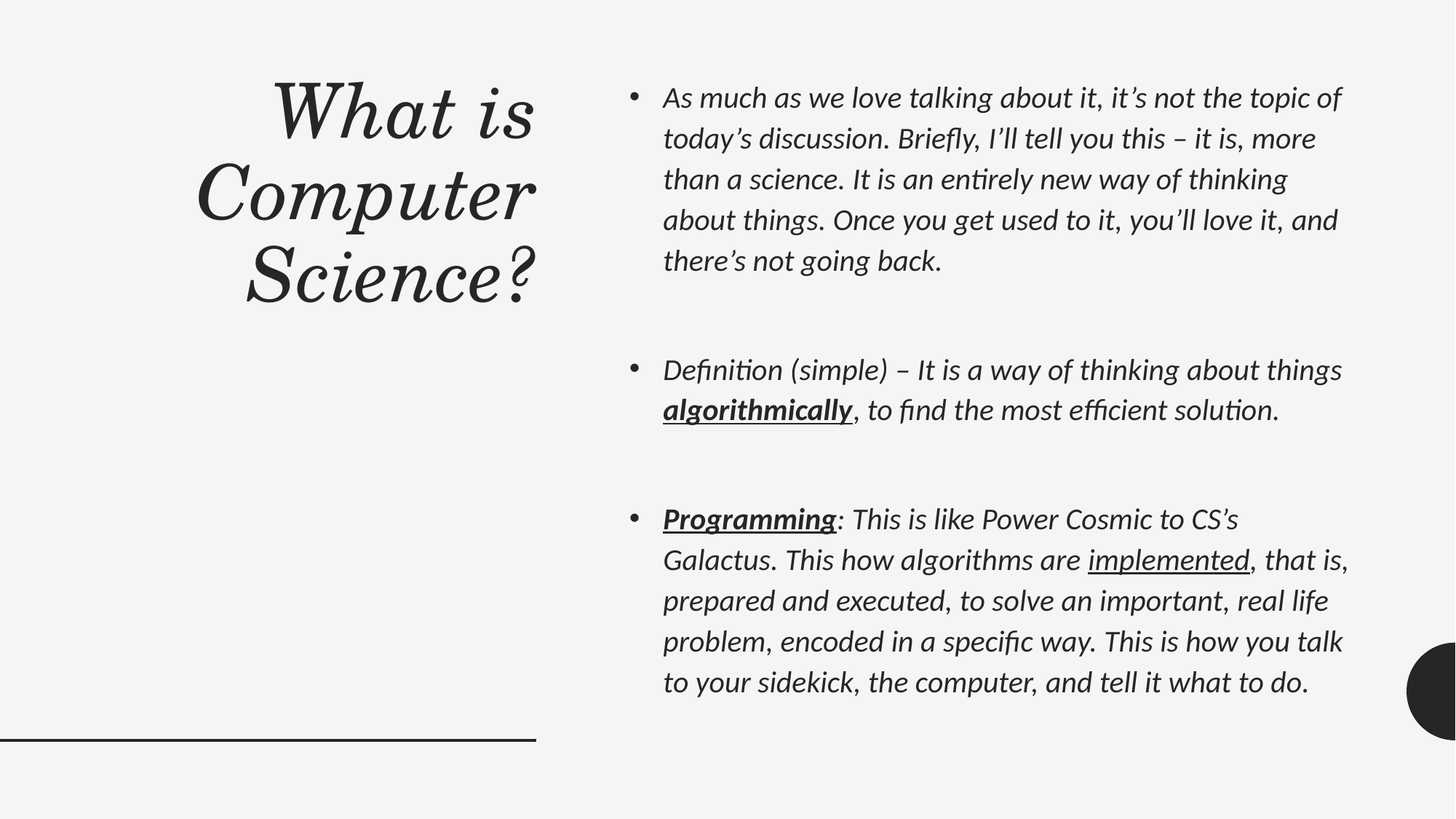

# What is Computer Science?
As much as we love talking about it, it’s not the topic of today’s discussion. Briefly, I’ll tell you this – it is, more than a science. It is an entirely new way of thinking about things. Once you get used to it, you’ll love it, and there’s not going back.

Definition (simple) – It is a way of thinking about things algorithmically, to find the most efficient solution.

Programming: This is like Power Cosmic to CS’s Galactus. This how algorithms are implemented, that is, prepared and executed, to solve an important, real life problem, encoded in a specific way. This is how you talk to your sidekick, the computer, and tell it what to do.